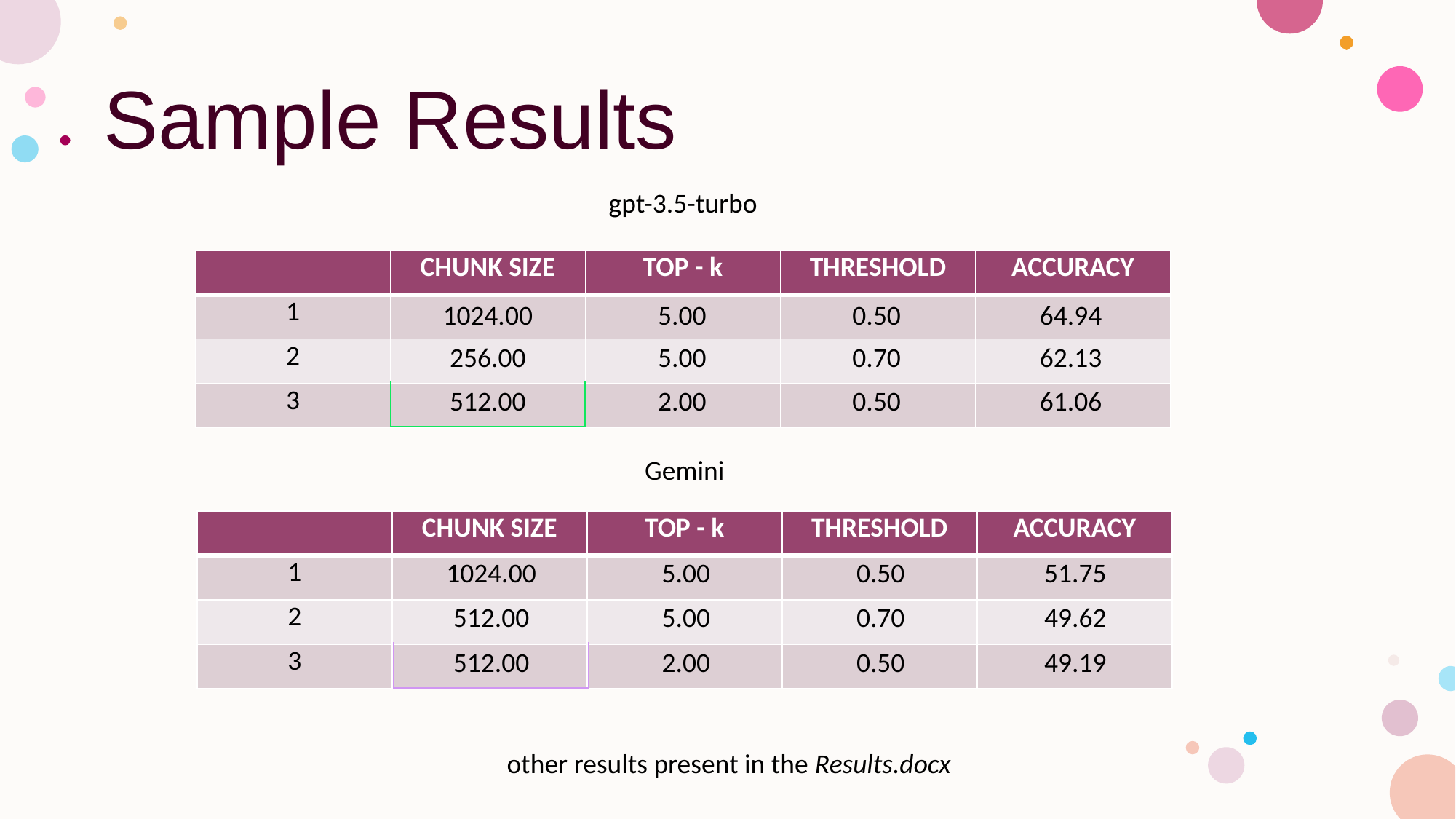

# Sample Results
gpt-3.5-turbo
|  | CHUNK SIZE | TOP - k | THRESHOLD | ACCURACY |
| --- | --- | --- | --- | --- |
| 1 |  |  |  |  |
| 2 |  |  |  |  |
| 3 |  |  |  |  |
| 1024.00 | 5.00 | 0.50 | 64.94 |
| --- | --- | --- | --- |
| 256.00 | 5.00 | 0.70 | 62.13 |
| 512.00 | 2.00 | 0.50 | 61.06 |
Gemini
|  | CHUNK SIZE | TOP - k | THRESHOLD | ACCURACY |
| --- | --- | --- | --- | --- |
| 1 |  |  |  |  |
| 2 |  |  |  |  |
| 3 |  |  |  |  |
| 1024.00 | 5.00 | 0.50 | 51.75 |
| --- | --- | --- | --- |
| 512.00 | 5.00 | 0.70 | 49.62 |
| 512.00 | 2.00 | 0.50 | 49.19 |
other results present in the Results.docx